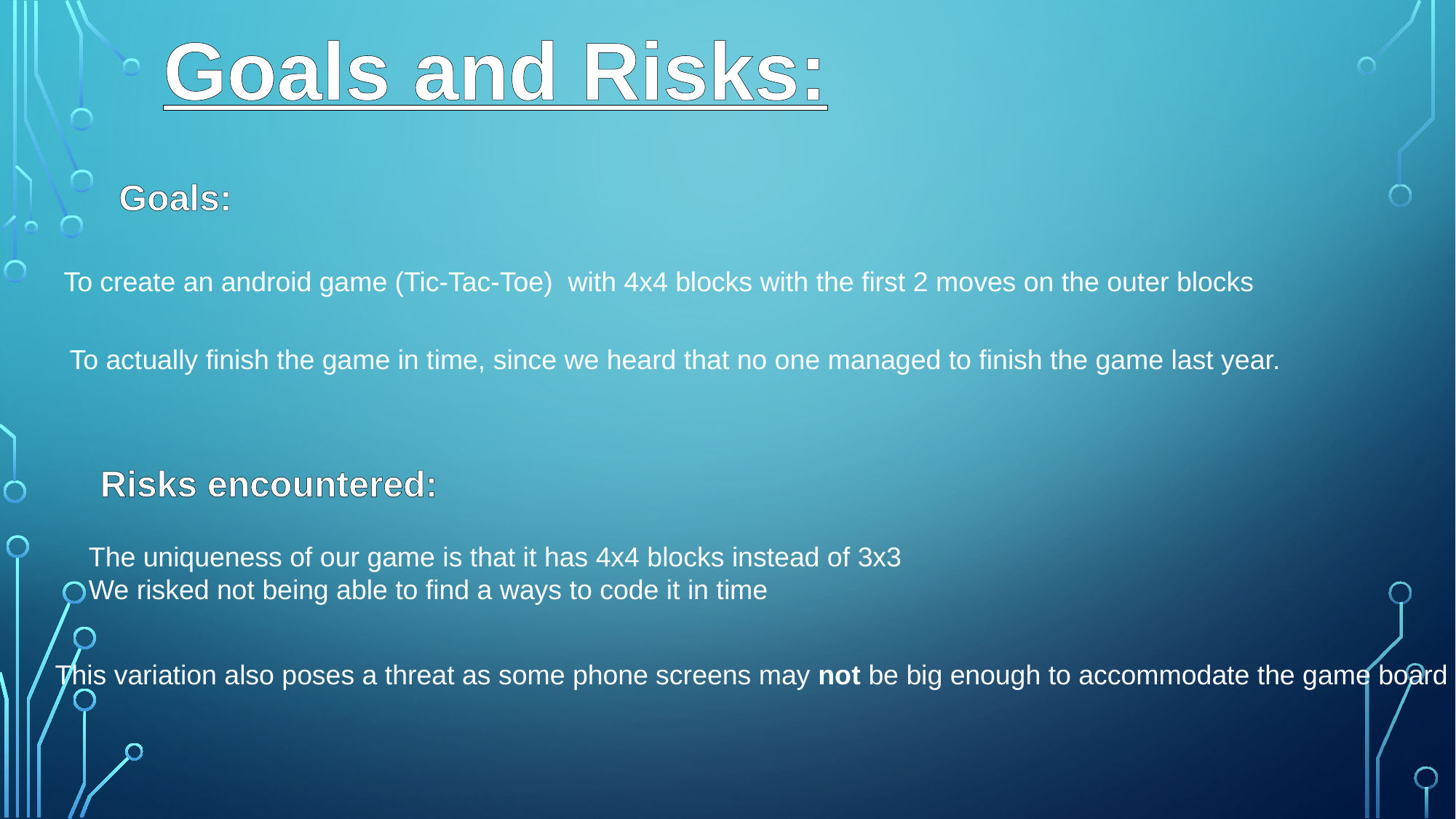

Goals and Risks:
Goals:
To create an android game (Tic-Tac-Toe)  with 4x4 blocks with the first 2 moves on the outer blocks
To actually finish the game in time, since we heard that no one managed to finish the game last year.
Risks encountered:
The uniqueness of our game is that it has 4x4 blocks instead of 3x3
We risked not being able to find a ways to code it in time
This variation also poses a threat as some phone screens may not be big enough to accommodate the game board